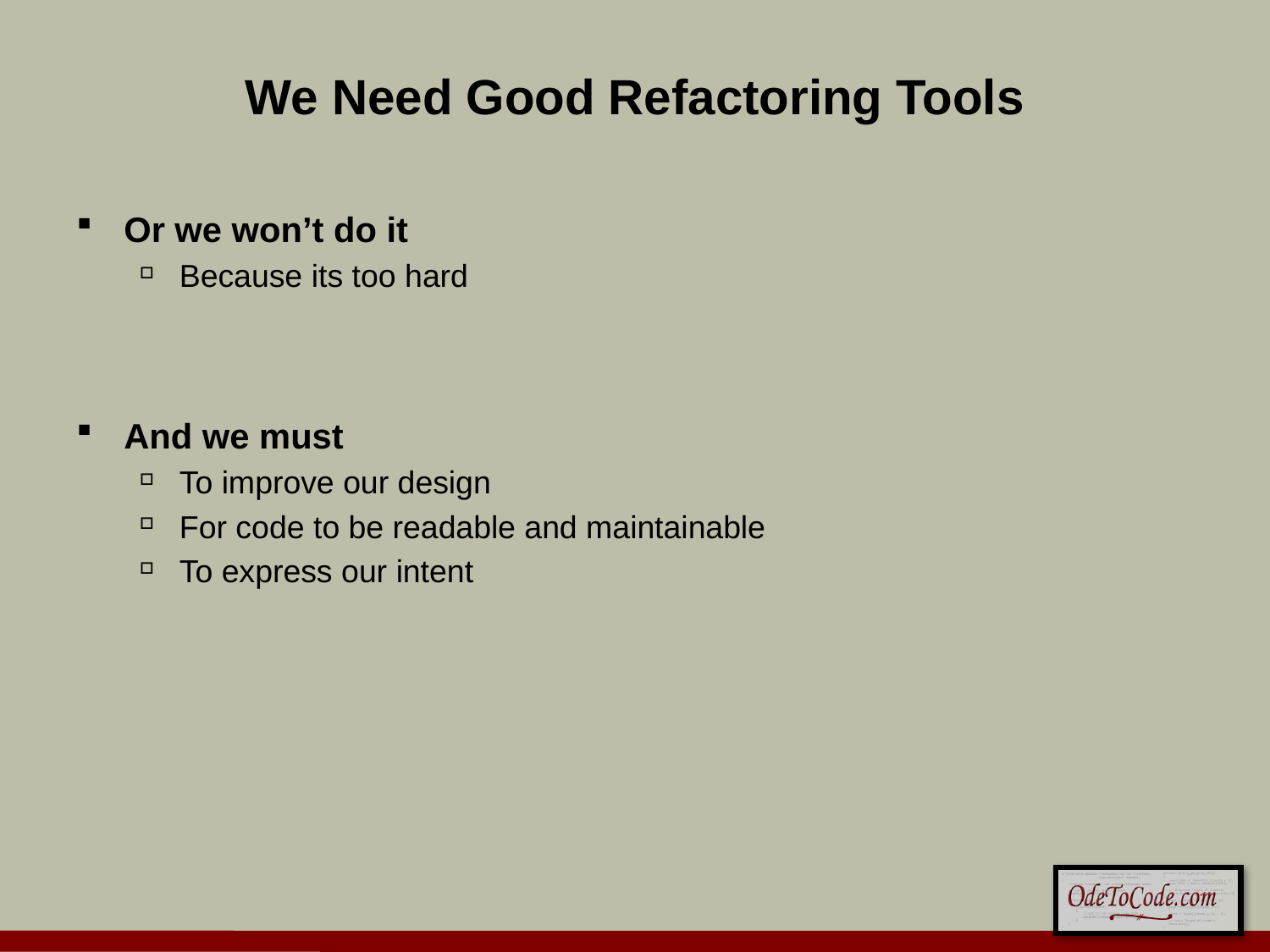

# We Need Good Refactoring Tools
Or we won’t do it
Because its too hard

And we must
To improve our design
For code to be readable and maintainable
To express our intent